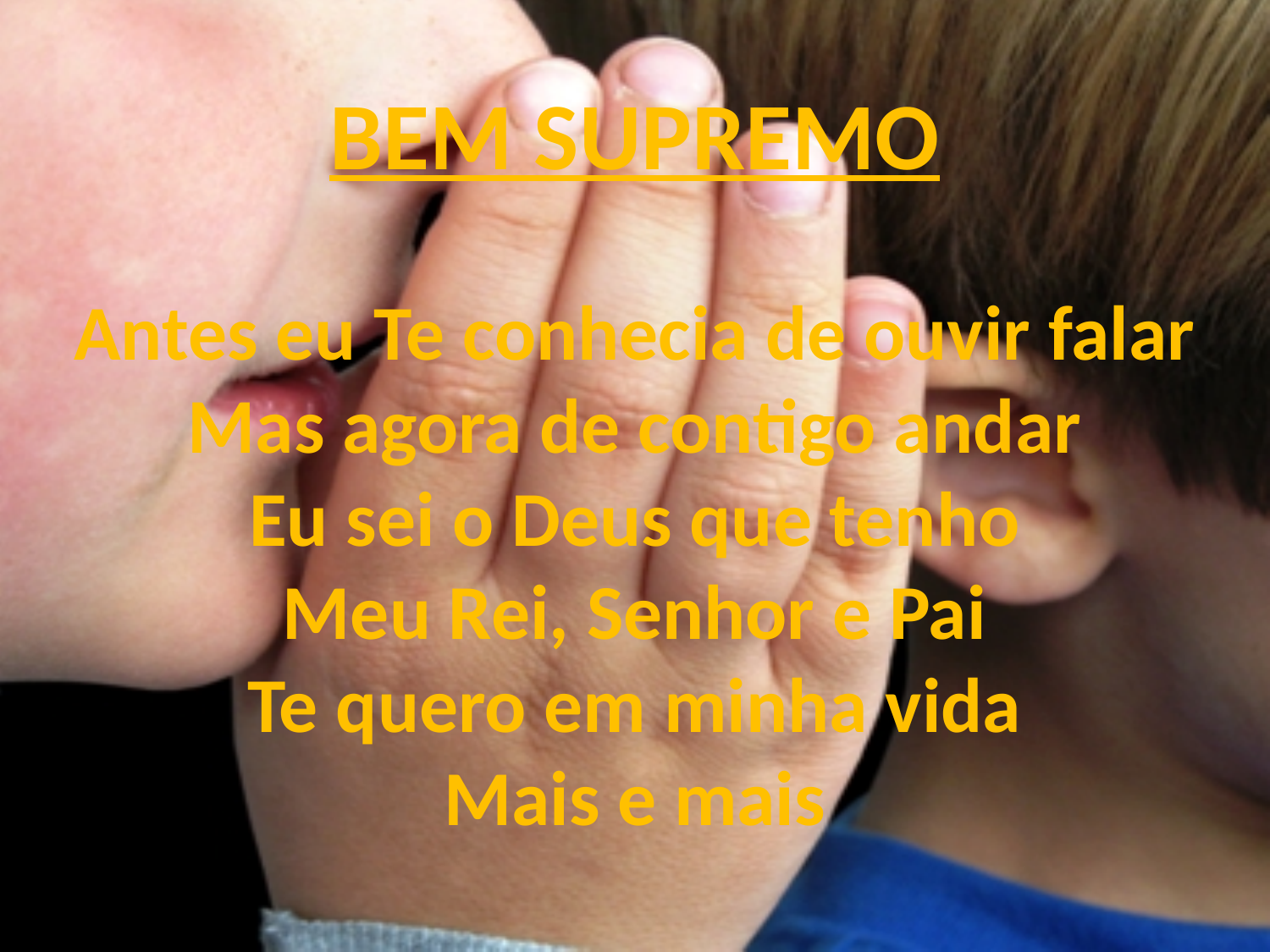

BEM SUPREMO
Antes eu Te conhecia de ouvir falar
Mas agora de contigo andar
Eu sei o Deus que tenho
Meu Rei, Senhor e Pai
Te quero em minha vida
Mais e mais